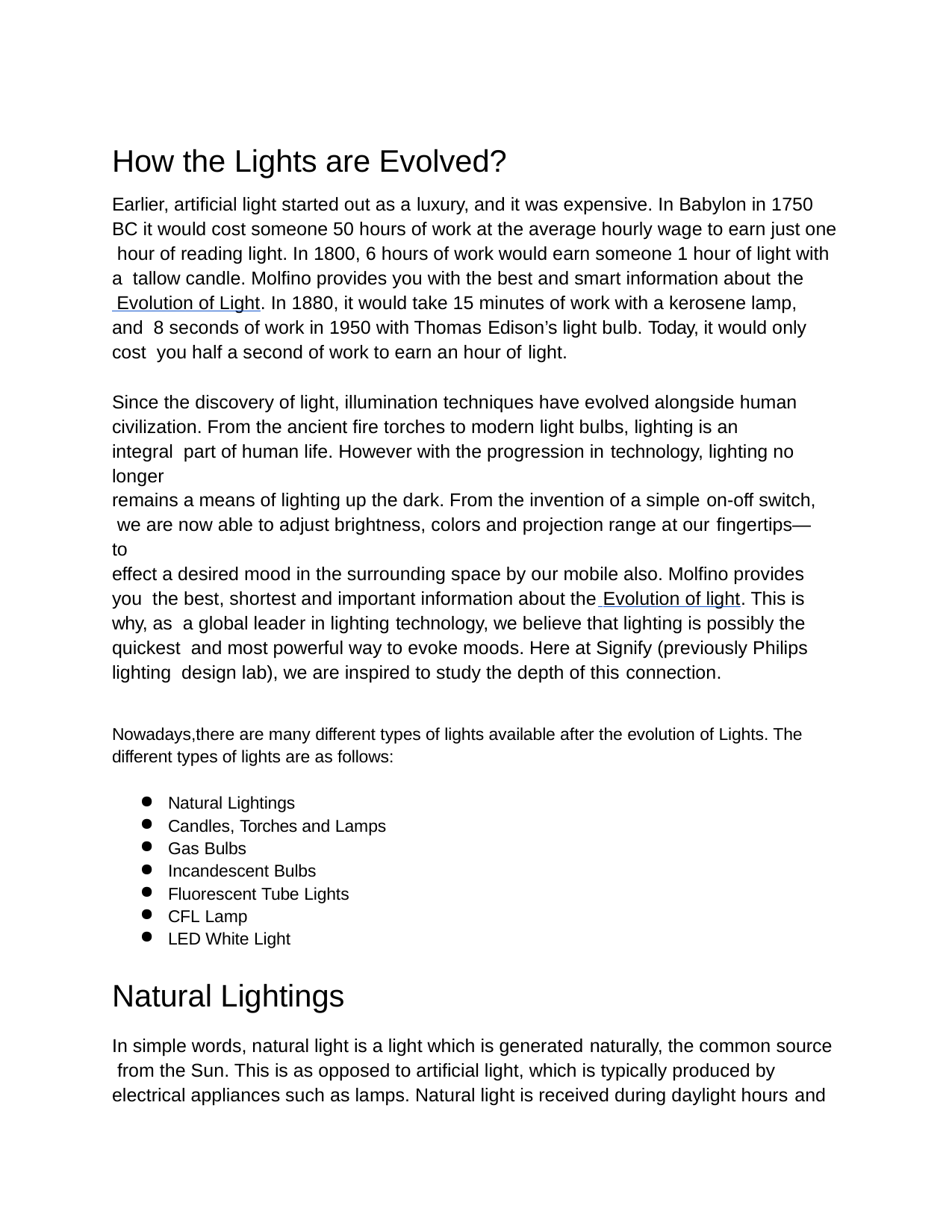

How the Lights are Evolved?
Earlier, artificial light started out as a luxury, and it was expensive. In Babylon in 1750  BC it would cost someone 50 hours of work at the average hourly wage to earn just one  hour of reading light. In 1800, 6 hours of work would earn someone 1 hour of light with a  tallow candle. Molfino provides you with the best and smart information about the
 Evolution of Light. In 1880, it would take 15 minutes of work with a kerosene lamp, and  8 seconds of work in 1950 with Thomas Edison’s light bulb. Today, it would only cost  you half a second of work to earn an hour of light.

Since the discovery of light, illumination techniques have evolved alongside human  civilization. From the ancient fire torches to modern light bulbs, lighting is an integral  part of human life. However with the progression in technology, lighting no longer
remains a means of lighting up the dark. From the invention of a simple on-off switch,  we are now able to adjust brightness, colors and projection range at our fingertips—to
effect a desired mood in the surrounding space by our mobile also. Molfino provides you  the best, shortest and important information about the Evolution of light. This is why, as  a global leader in lighting technology, we believe that lighting is possibly the quickest  and most powerful way to evoke moods. Here at Signify (previously Philips lighting  design lab), we are inspired to study the depth of this connection.

Nowadays,there are many different types of lights available after the evolution of Lights. The  different types of lights are as follows:

Natural Lightings
Candles, Torches and Lamps
Gas Bulbs
Incandescent Bulbs
Fluorescent Tube Lights
CFL Lamp
LED White Light
Natural Lightings
In simple words, natural light is a light which is generated naturally, the common source  from the Sun. This is as opposed to artificial light, which is typically produced by  electrical appliances such as lamps. Natural light is received during daylight hours and